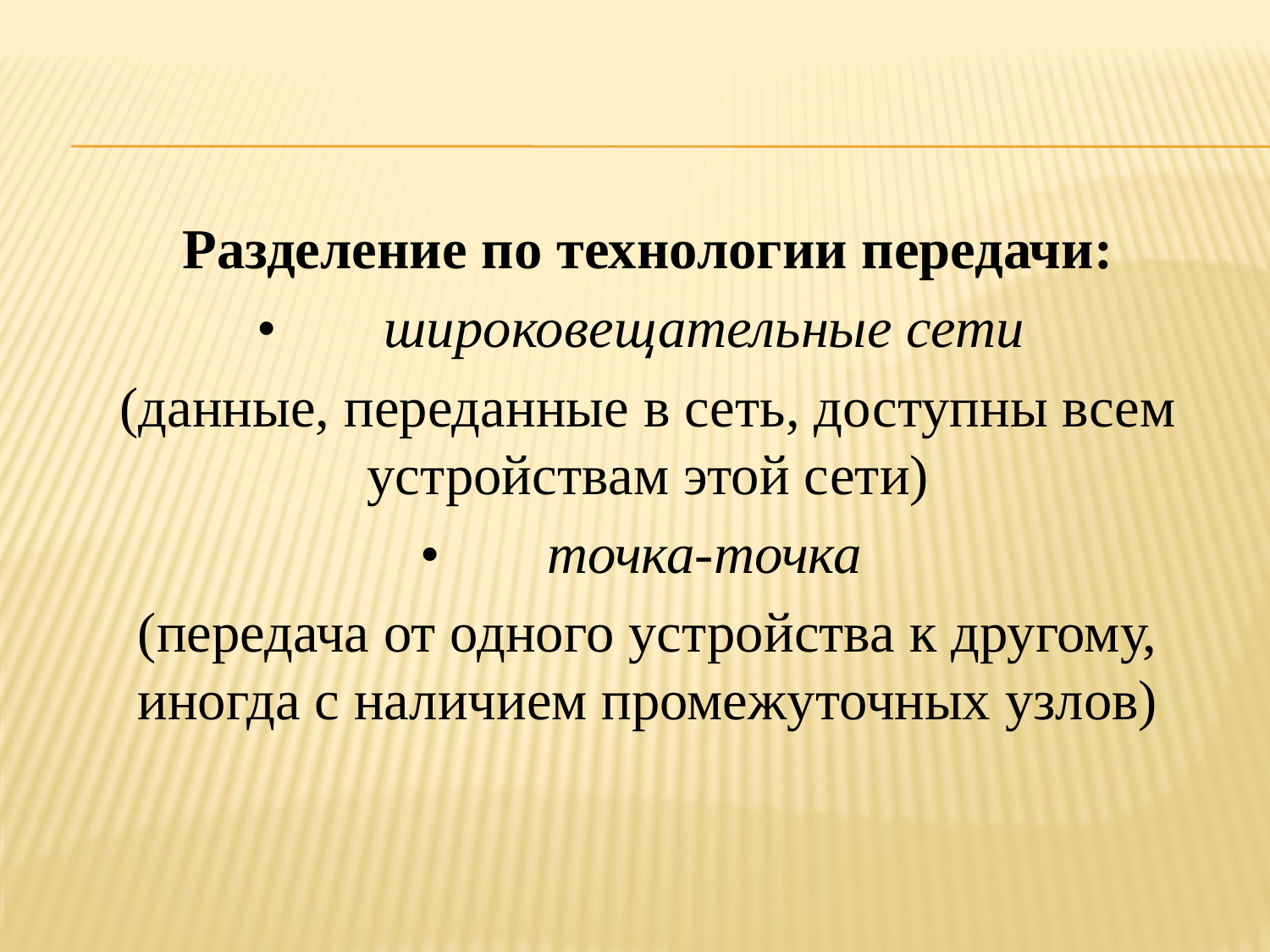

Разделение по технологии передачи:
•	широковещательные сети
(данные, переданные в сеть, доступны всем устройствам этой сети)
•	точка-точка
(передача от одного устройства к другому, иногда с наличием промежуточных узлов)